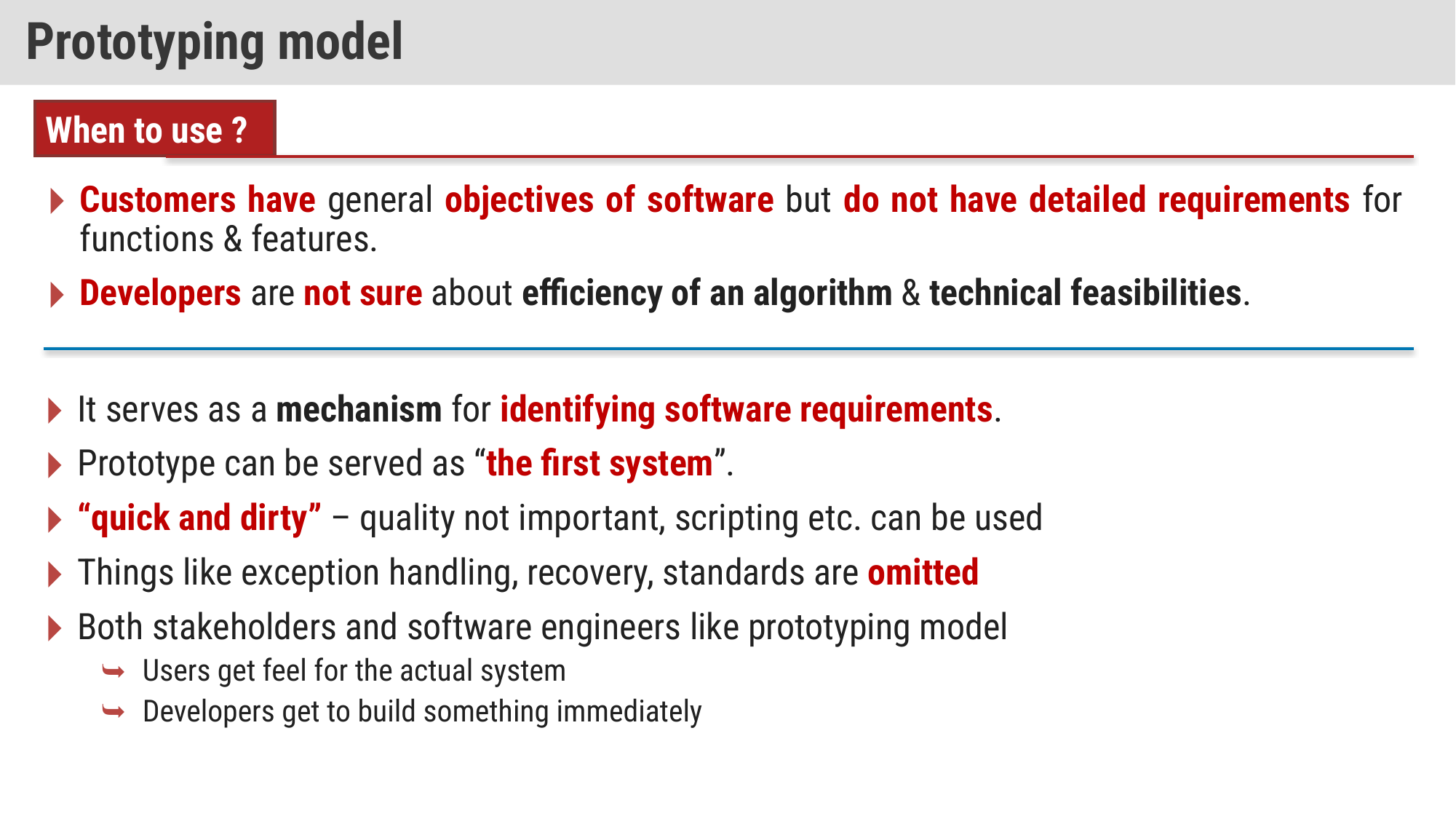

Prototyping model
When to use ?
Customers have general objectives of software but do not have detailed requirements for functions & features.
Developers are not sure about efficiency of an algorithm & technical feasibilities.

It serves as a mechanism for identifying software requirements.
Prototype can be served as “the first system”.
“quick and dirty” – quality not important, scripting etc. can be used
Things like exception handling, recovery, standards are omitted
Both stakeholders and software engineers like prototyping model
Users get feel for the actual system
Developers get to build something immediately